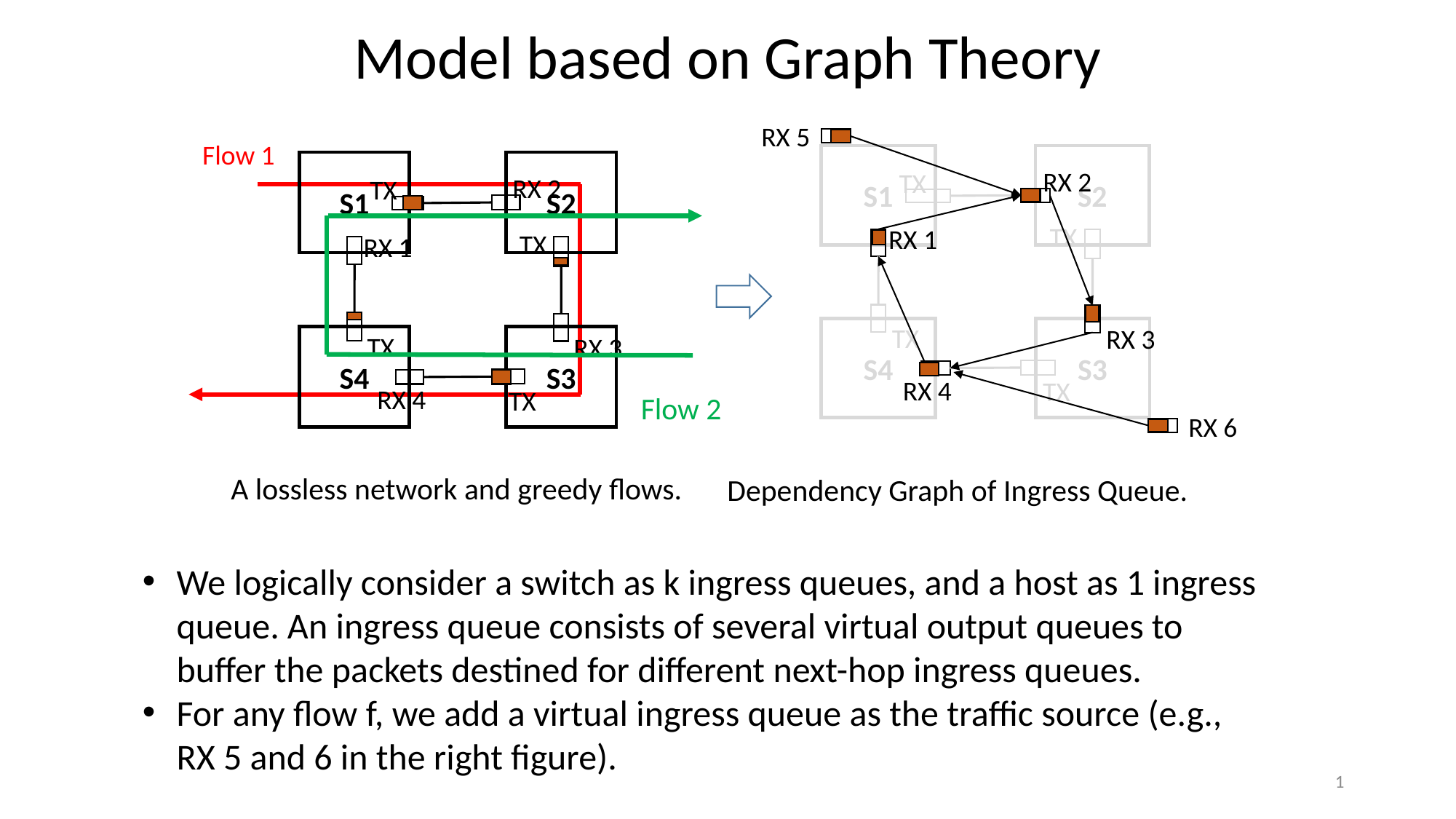

Model based on Graph Theory
RX 5

Flow 1
S1
S2
S1
S2
RX 2
TX
RX 2
TX

TX
RX 1
TX
RX 1

TX
RX 3
S4
S3
TX
RX 3
S4
S3

RX 4
TX
RX 4
TX
Flow 2
RX 6

A lossless network and greedy flows.
Dependency Graph of Ingress Queue.
We logically consider a switch as k ingress queues, and a host as 1 ingress queue. An ingress queue consists of several virtual output queues to buffer the packets destined for different next-hop ingress queues.
For any flow f, we add a virtual ingress queue as the traffic source (e.g., RX 5 and 6 in the right figure).

1